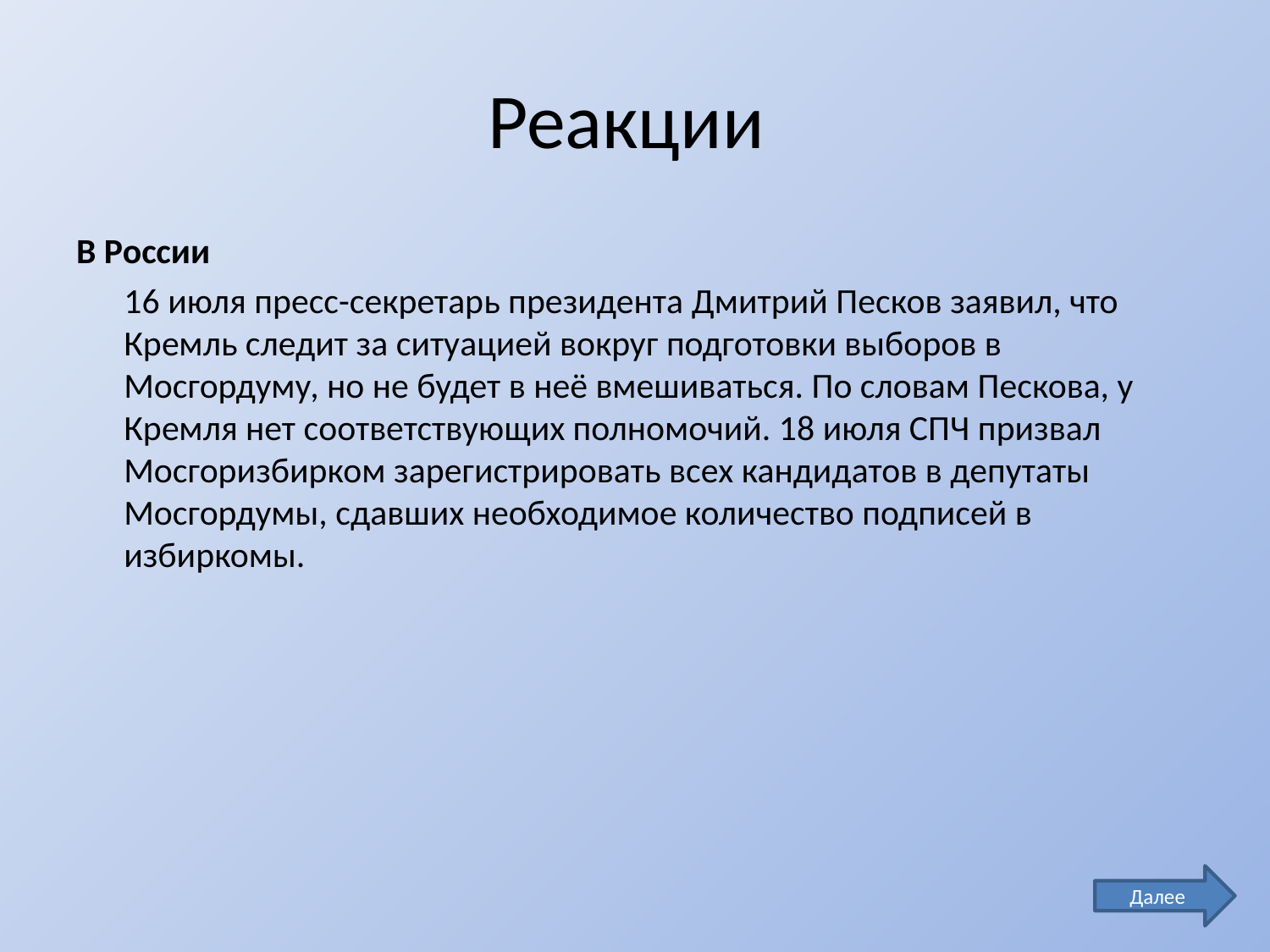

# Реакции
В России
	16 июля пресс-секретарь президента Дмитрий Песков заявил, что Кремль следит за ситуацией вокруг подготовки выборов в Мосгордуму, но не будет в неё вмешиваться. По словам Пескова, у Кремля нет соответствующих полномочий. 18 июля СПЧ призвал Мосгоризбирком зарегистрировать всех кандидатов в депутаты Мосгордумы, сдавших необходимое количество подписей в избиркомы.

Далее